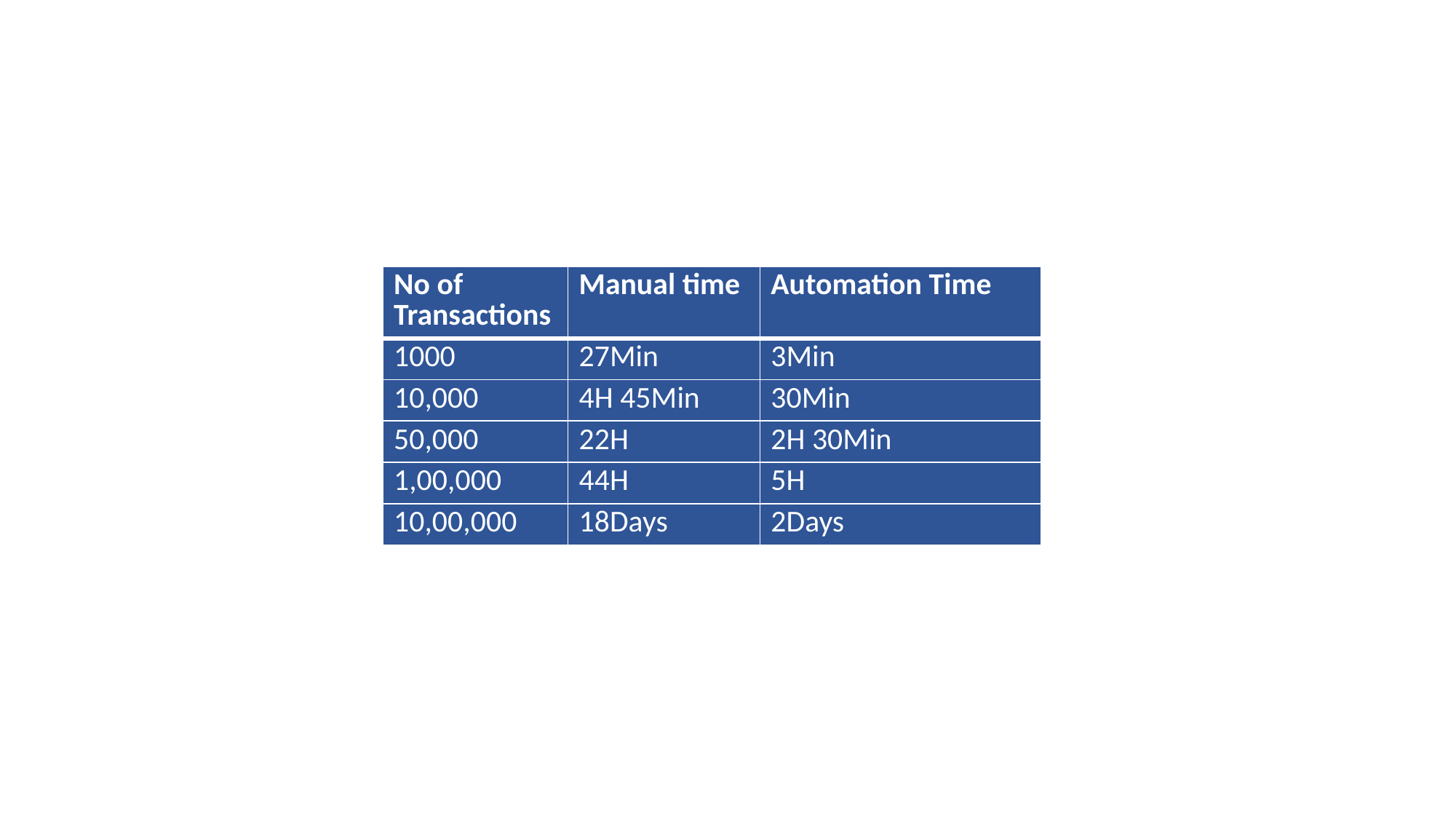

| No of Transactions | Manual time | Automation Time |
| --- | --- | --- |
| 1000 | 27Min | 3Min |
| 10,000 | 4H 45Min | 30Min |
| 50,000 | 22H | 2H 30Min |
| 1,00,000 | 44H | 5H |
| 10,00,000 | 18Days | 2Days |